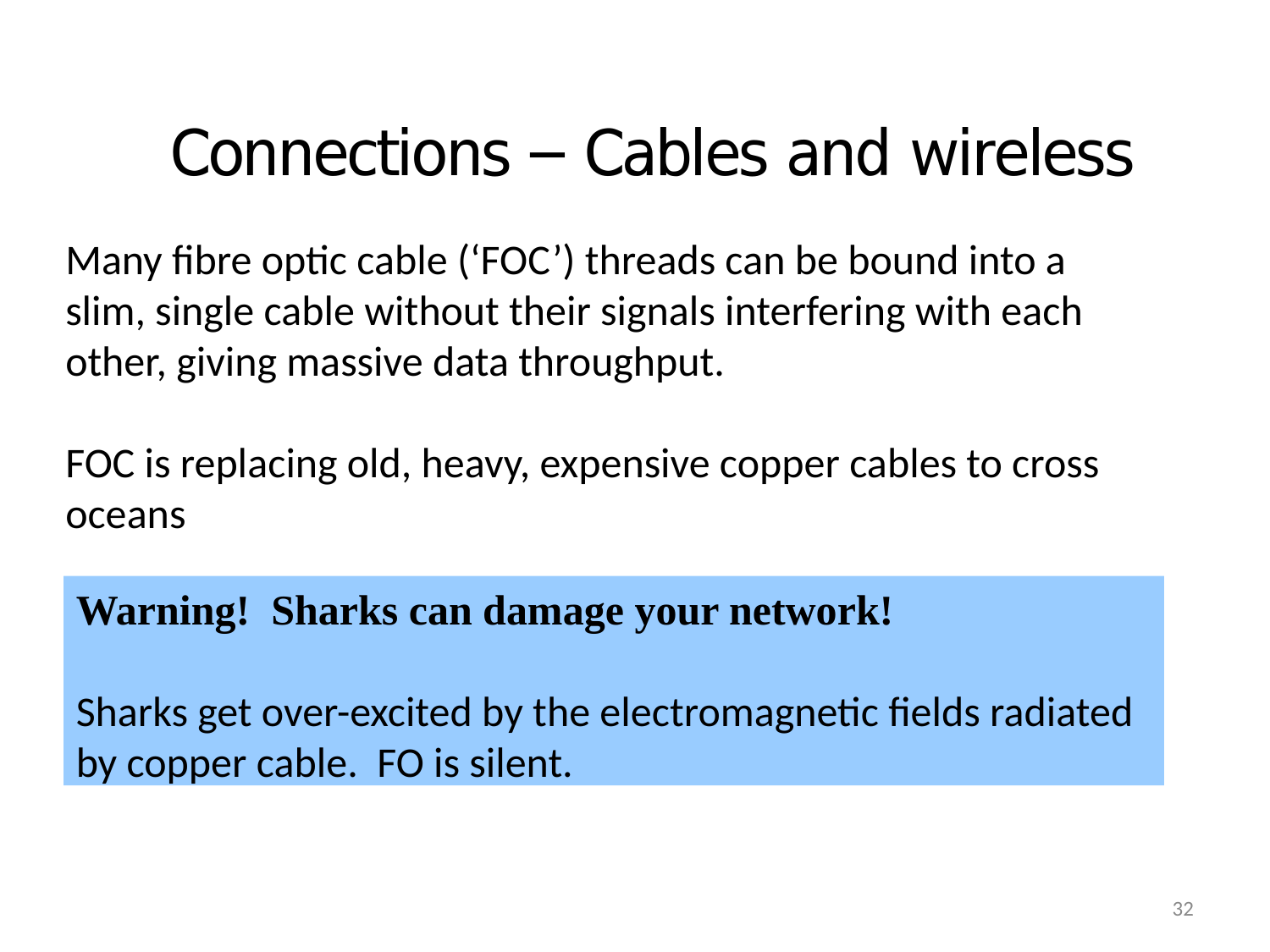

Connections – Cables and wireless
Many fibre optic cable (‘FOC’) threads can be bound into a slim, single cable without their signals interfering with each other, giving massive data throughput.

FOC is replacing old, heavy, expensive copper cables to cross oceans
Warning!  Sharks can damage your network!

Sharks get over-excited by the electromagnetic fields radiated by copper cable.  FO is silent.
32